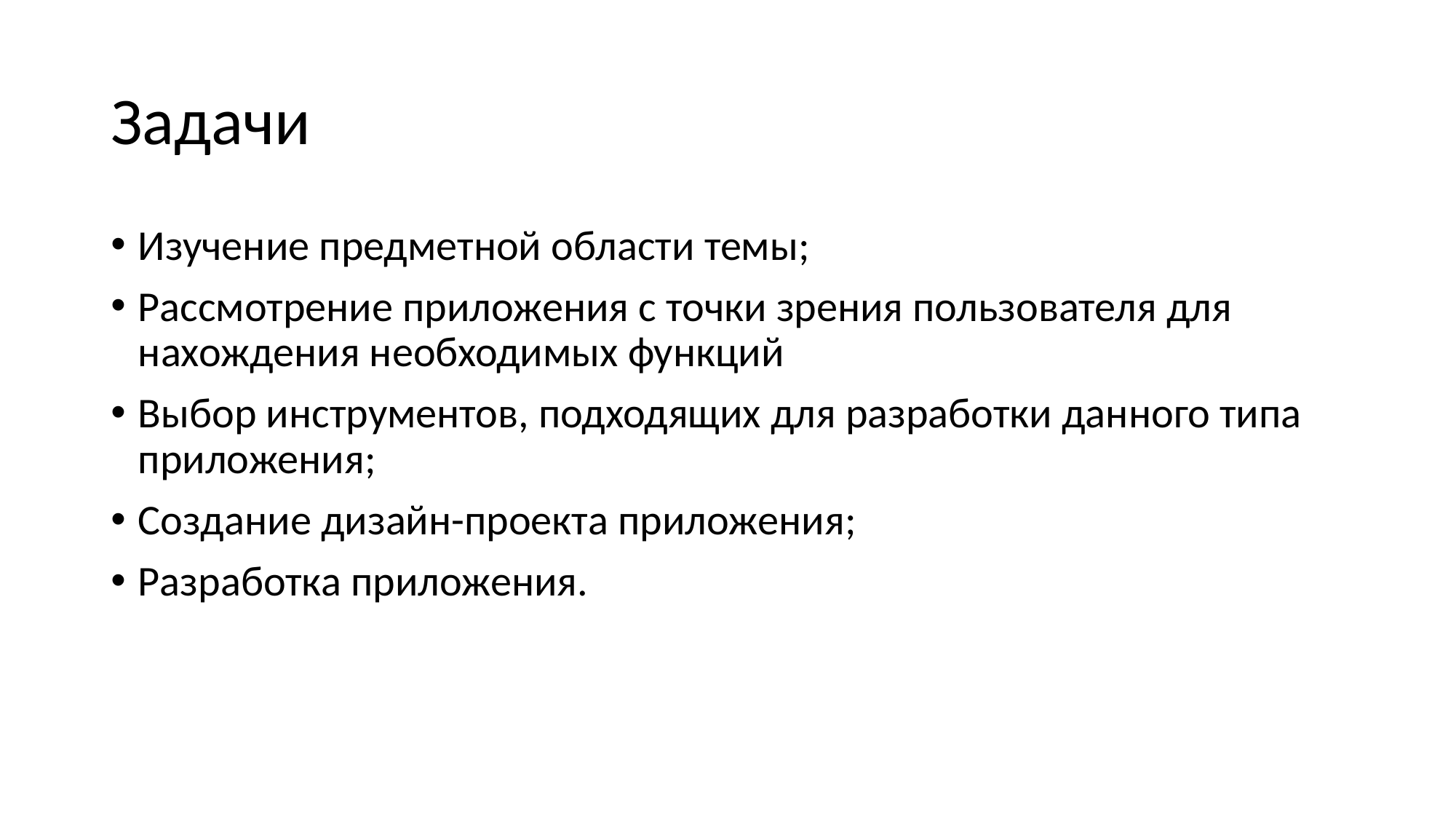

# Задачи
Изучение предметной области темы;
Рассмотрение приложения с точки зрения пользователя для нахождения необходимых функций
Выбор инструментов, подходящих для разработки данного типа приложения;
Создание дизайн-проекта приложения;
Разработка приложения.